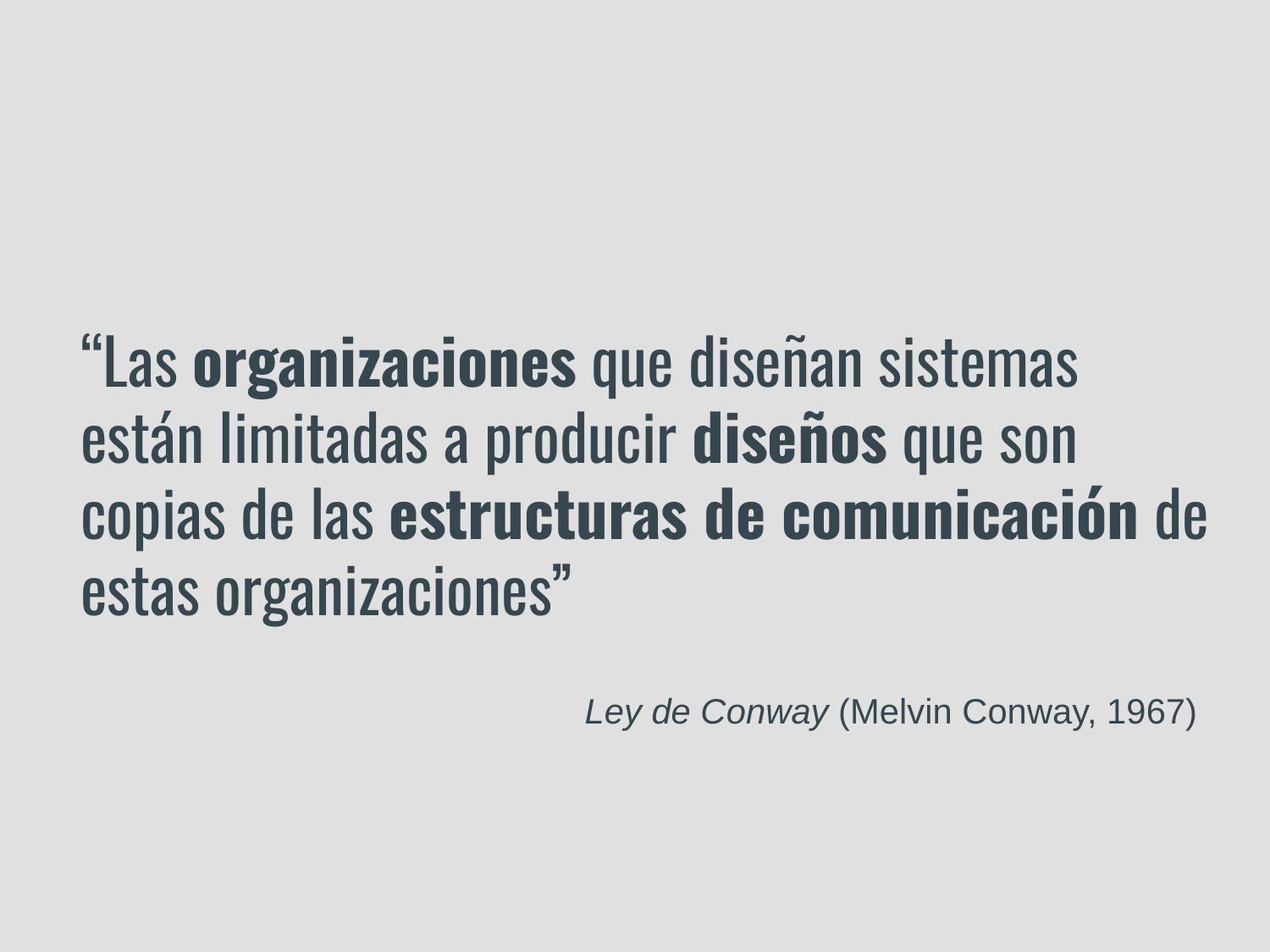

# “Las organizaciones que diseñan sistemas están limitadas a producir diseños que son copias de las estructuras de comunicación de estas organizaciones”
Ley de Conway (Melvin Conway, 1967)